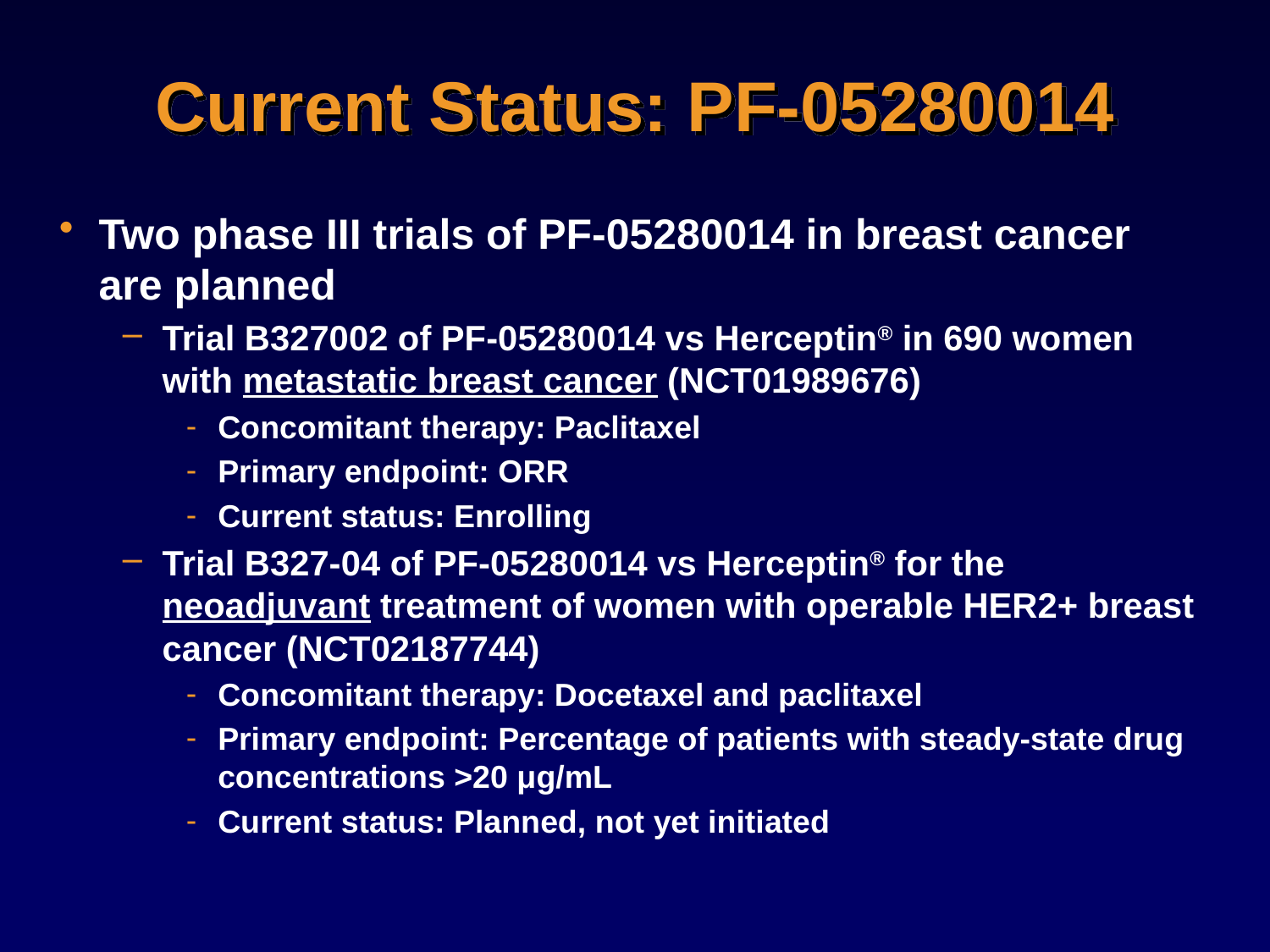

# Current Status: PF-05280014
Two phase III trials of PF-05280014 in breast cancer are planned
Trial B327002 of PF-05280014 vs Herceptin® in 690 women with metastatic breast cancer (NCT01989676)
Concomitant therapy: Paclitaxel
Primary endpoint: ORR
Current status: Enrolling
Trial B327-04 of PF-05280014 vs Herceptin® for the neoadjuvant treatment of women with operable HER2+ breast cancer (NCT02187744)
Concomitant therapy: Docetaxel and paclitaxel
Primary endpoint: Percentage of patients with steady-state drug concentrations >20 μg/mL
Current status: Planned, not yet initiated